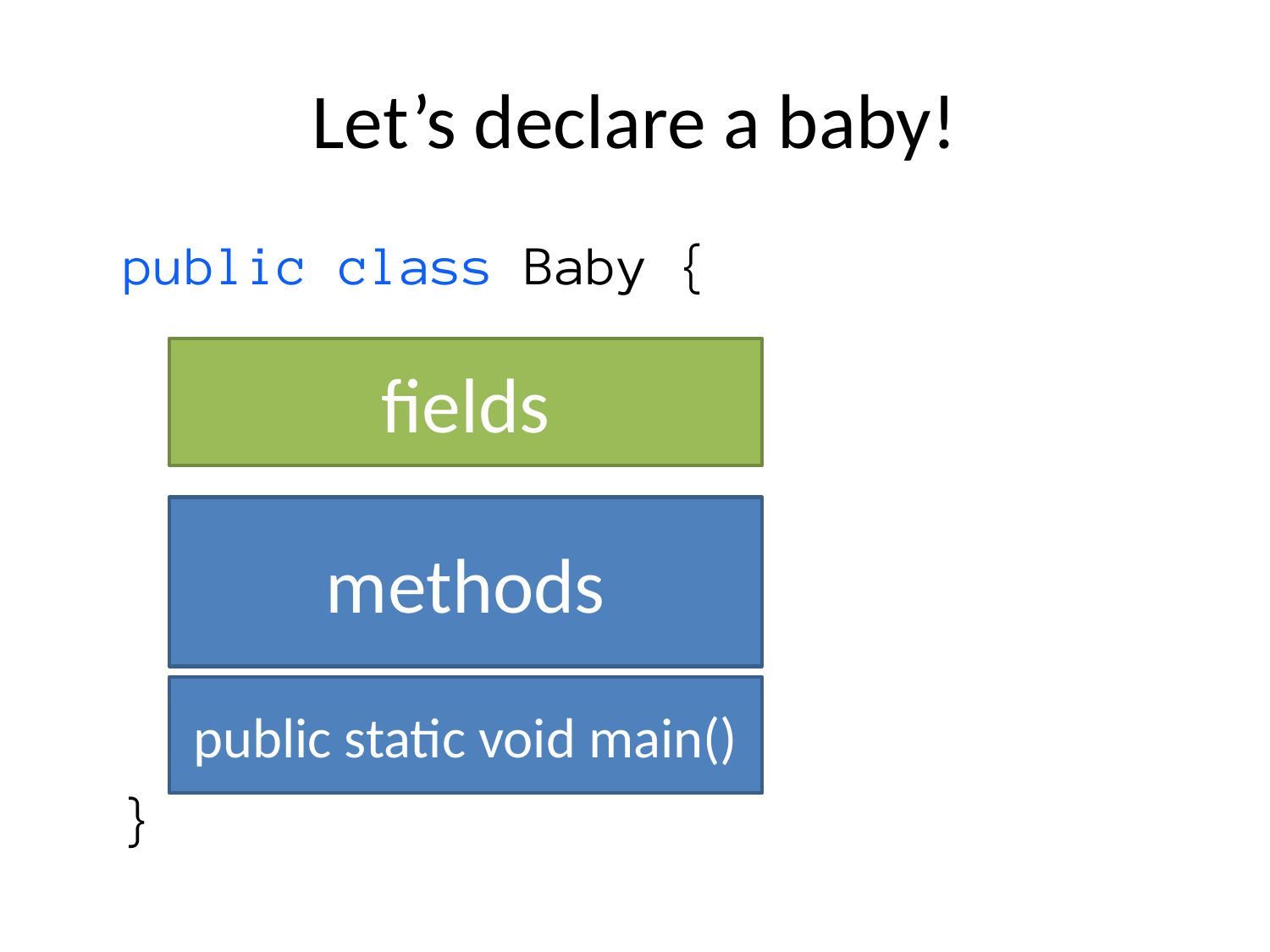

# Let’s declare a baby!
	public class Baby {

	}
fields
methods
public static void main()